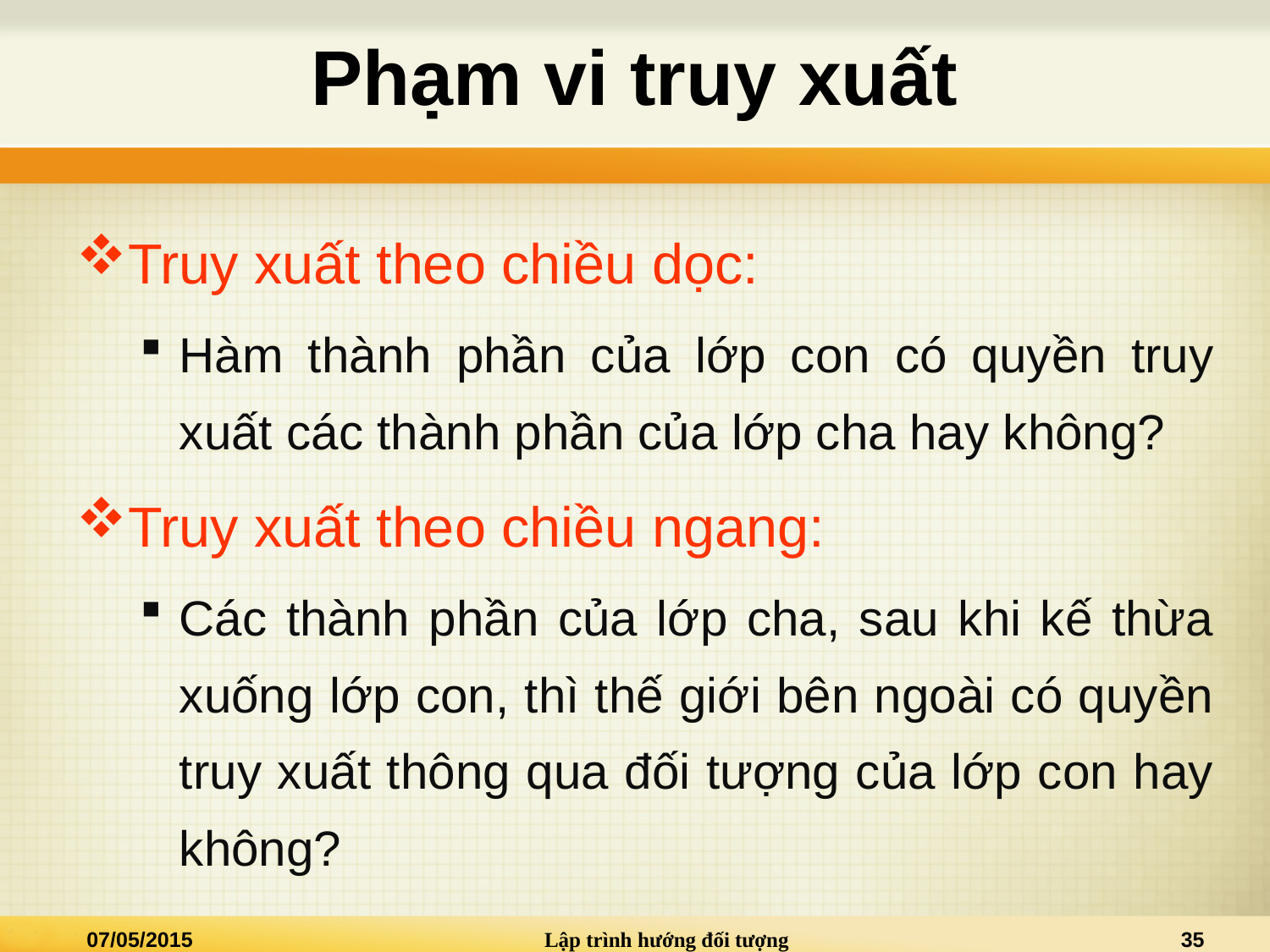

# Phạm vi truy xuất
Truy xuất theo chiều dọc:
Hàm thành phần của lớp con có quyền truy xuất các thành phần của lớp cha hay không?
Truy xuất theo chiều ngang:
Các thành phần của lớp cha, sau khi kế thừa xuống lớp con, thì thế giới bên ngoài có quyền truy xuất thông qua đối tượng của lớp con hay không?
07/05/2015
Lập trình hướng đối tượng
35